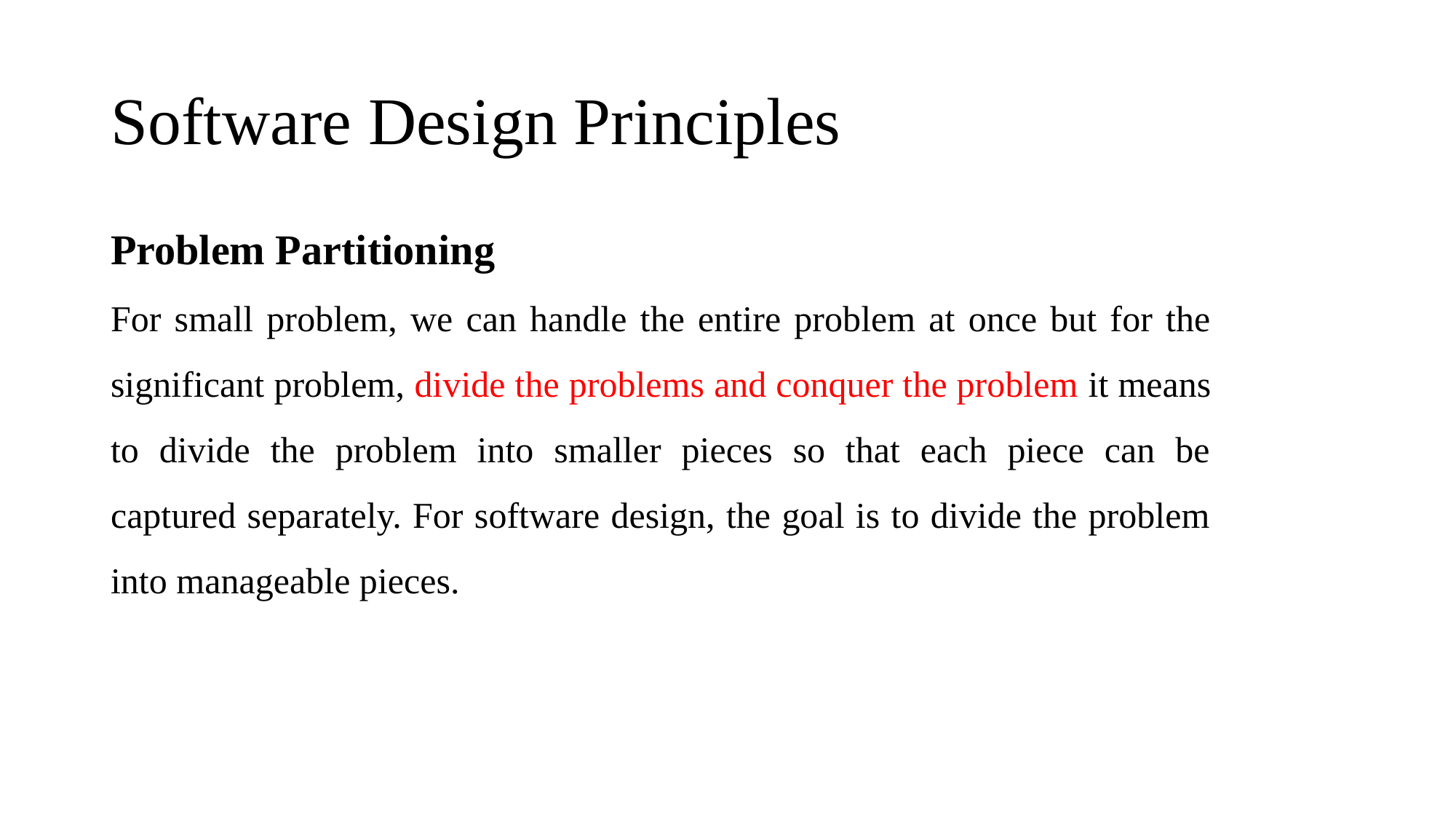

# Software Design Principles
Problem Partitioning
For small problem, we can handle the entire problem at once but for the significant problem, divide the problems and conquer the problem it means to divide the problem into smaller pieces so that each piece can be captured separately. For software design, the goal is to divide the problem into manageable pieces.